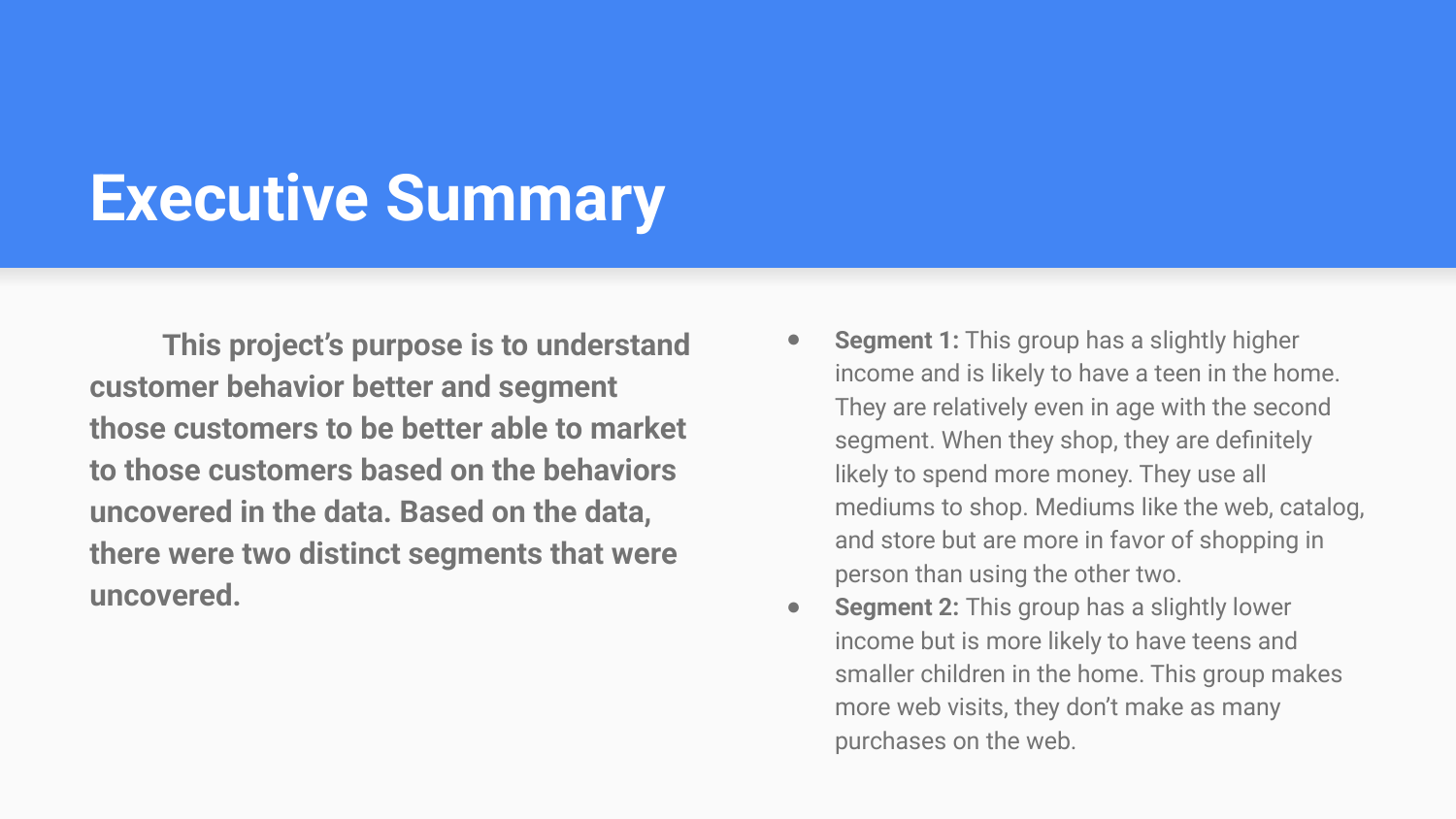

# Executive Summary

This project’s purpose is to understand customer behavior better and segment those customers to be better able to market to those customers based on the behaviors uncovered in the data. Based on the data, there were two distinct segments that were uncovered.

Segment 1: This group has a slightly higher income and is likely to have a teen in the home. They are relatively even in age with the second segment. When they shop, they are definitely likely to spend more money. They use all mediums to shop. Mediums like the web, catalog, and store but are more in favor of shopping in person than using the other two.
Segment 2: This group has a slightly lower income but is more likely to have teens and smaller children in the home. This group makes more web visits, they don’t make as many purchases on the web.